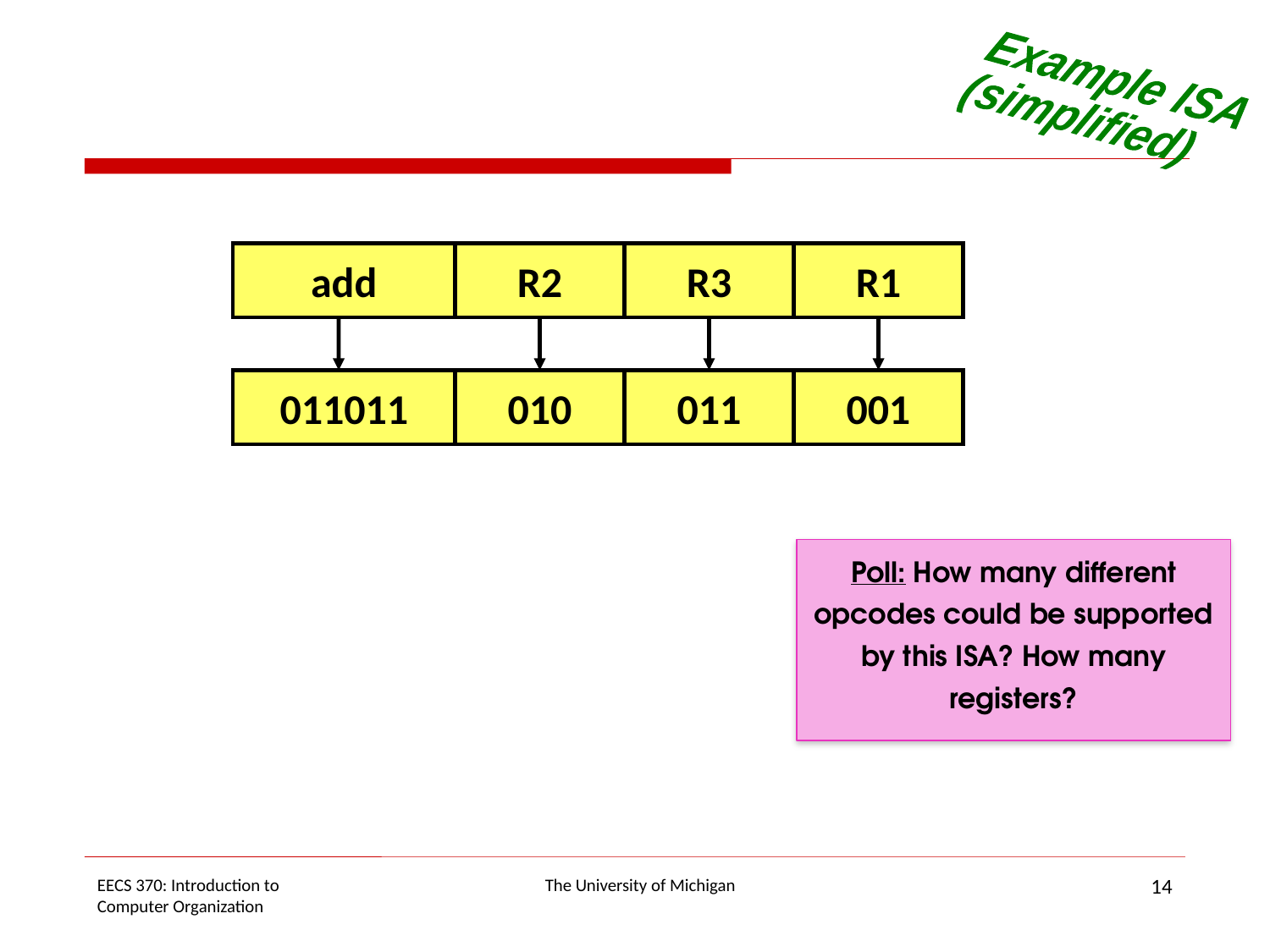

Example ISA
(simplified)
#

add
R2
R3
R1

011011
010
011
001
Poll: How many different opcodes could be supported by this ISA? How many registers?
14
EECS 370: Introduction to
Computer Organization